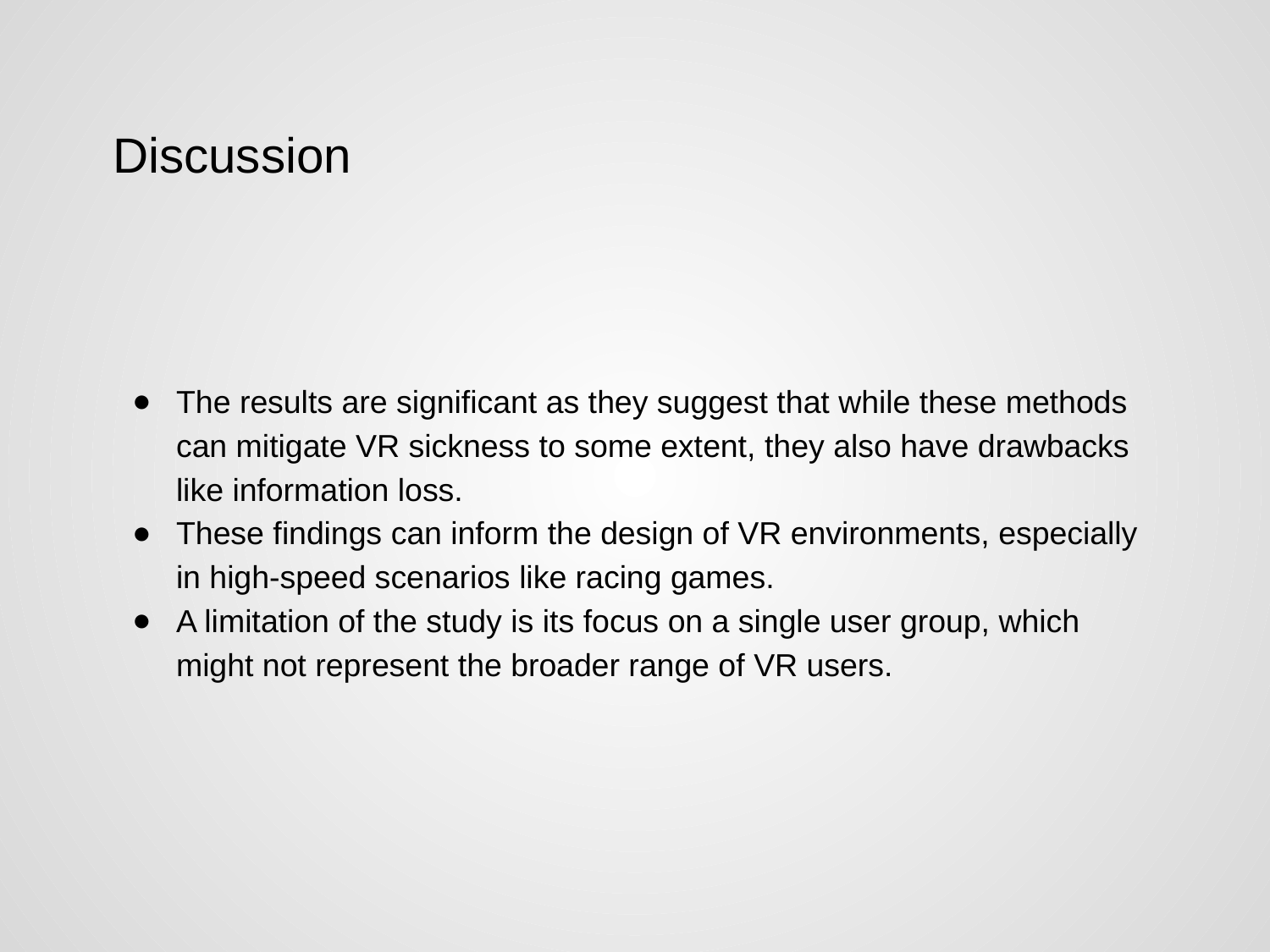

# Discussion
The results are significant as they suggest that while these methods can mitigate VR sickness to some extent, they also have drawbacks like information loss.
These findings can inform the design of VR environments, especially in high-speed scenarios like racing games.
A limitation of the study is its focus on a single user group, which might not represent the broader range of VR users.